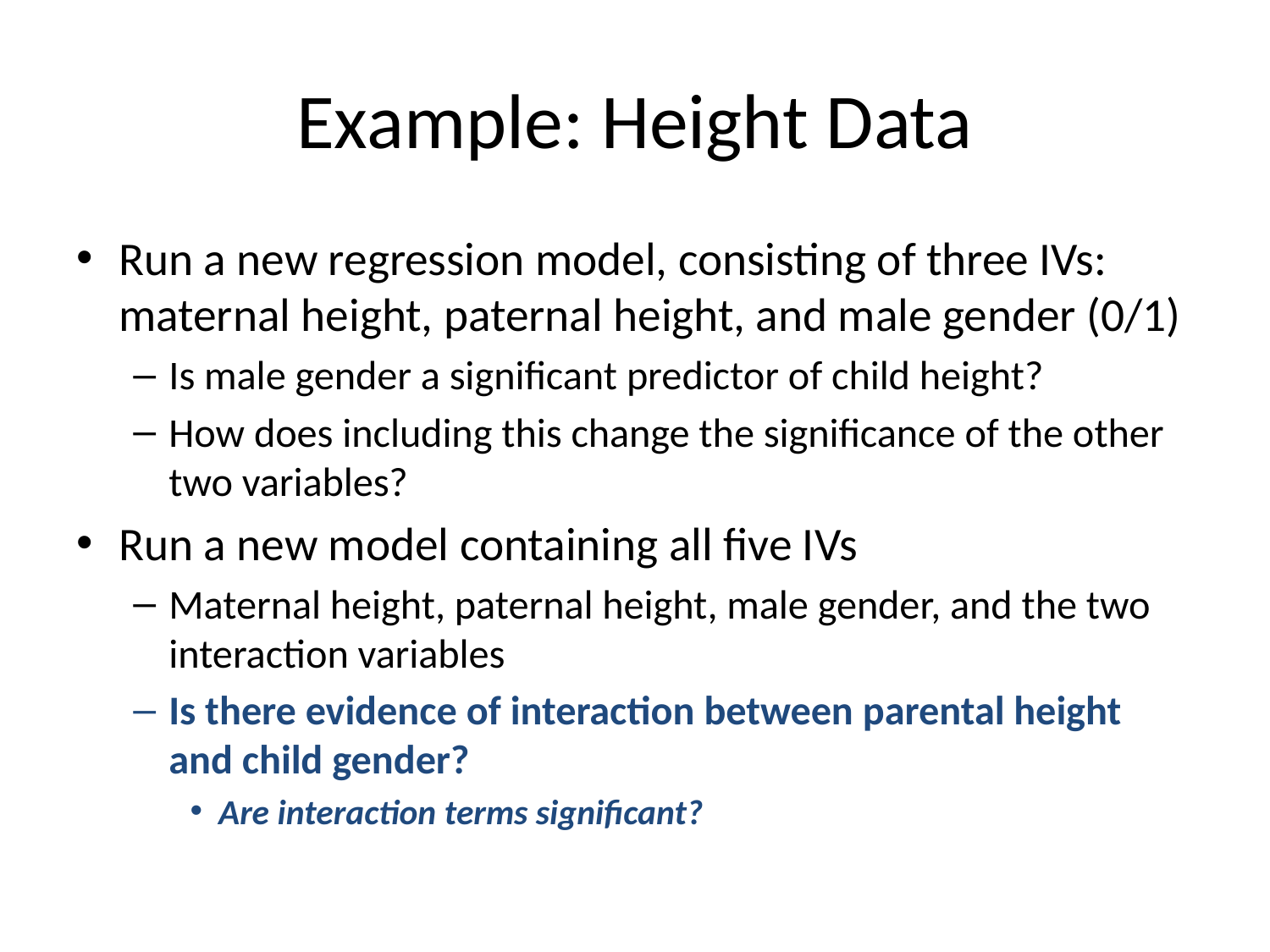

# Example: Height Data
Run a new regression model, consisting of three IVs: maternal height, paternal height, and male gender (0/1)
Is male gender a significant predictor of child height?
How does including this change the significance of the other two variables?
Run a new model containing all five IVs
Maternal height, paternal height, male gender, and the two interaction variables
Is there evidence of interaction between parental height and child gender?
Are interaction terms significant?